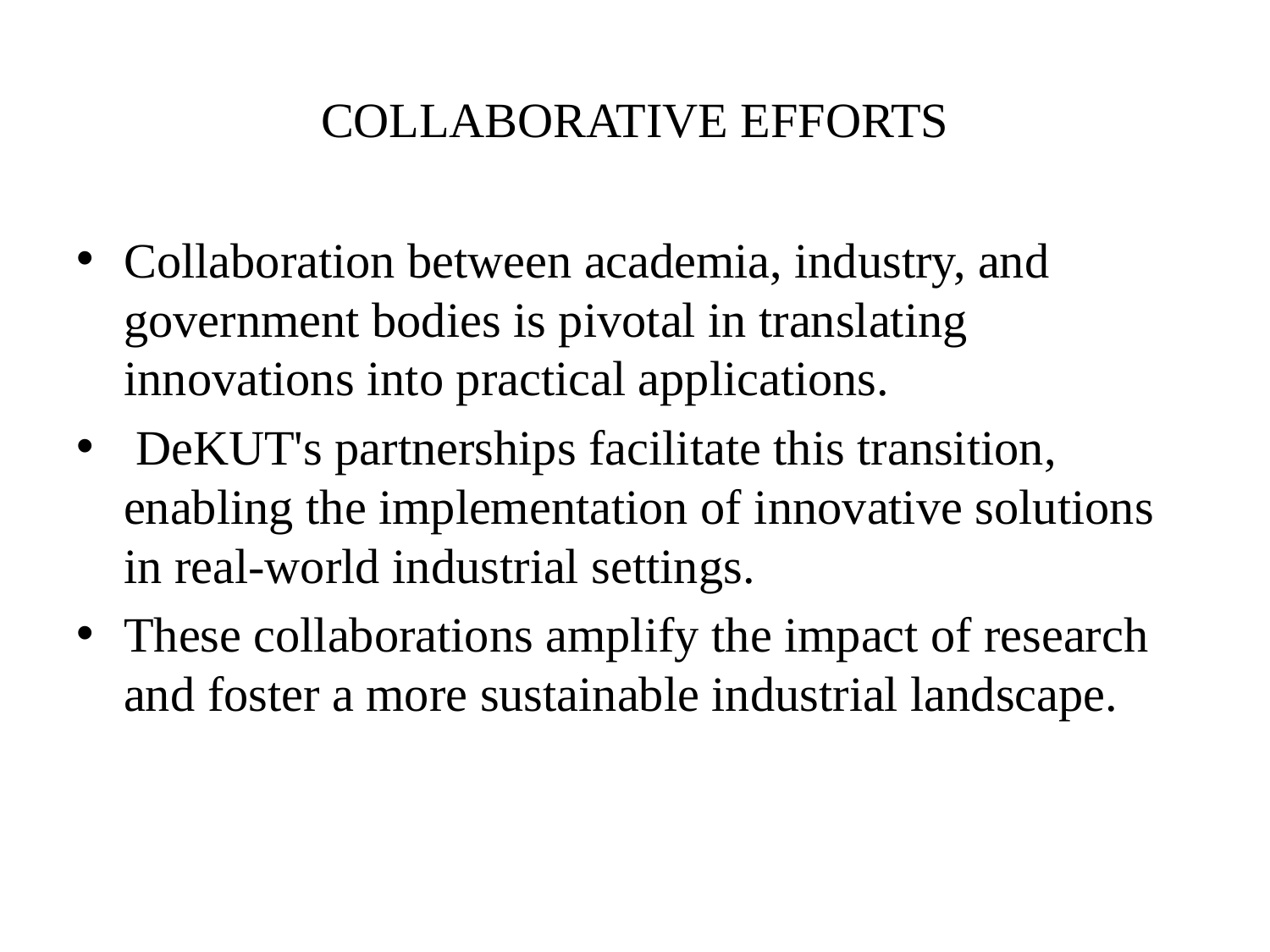

# COLLABORATIVE EFFORTS
Collaboration between academia, industry, and government bodies is pivotal in translating innovations into practical applications.
 DeKUT's partnerships facilitate this transition, enabling the implementation of innovative solutions in real-world industrial settings.
These collaborations amplify the impact of research and foster a more sustainable industrial landscape.